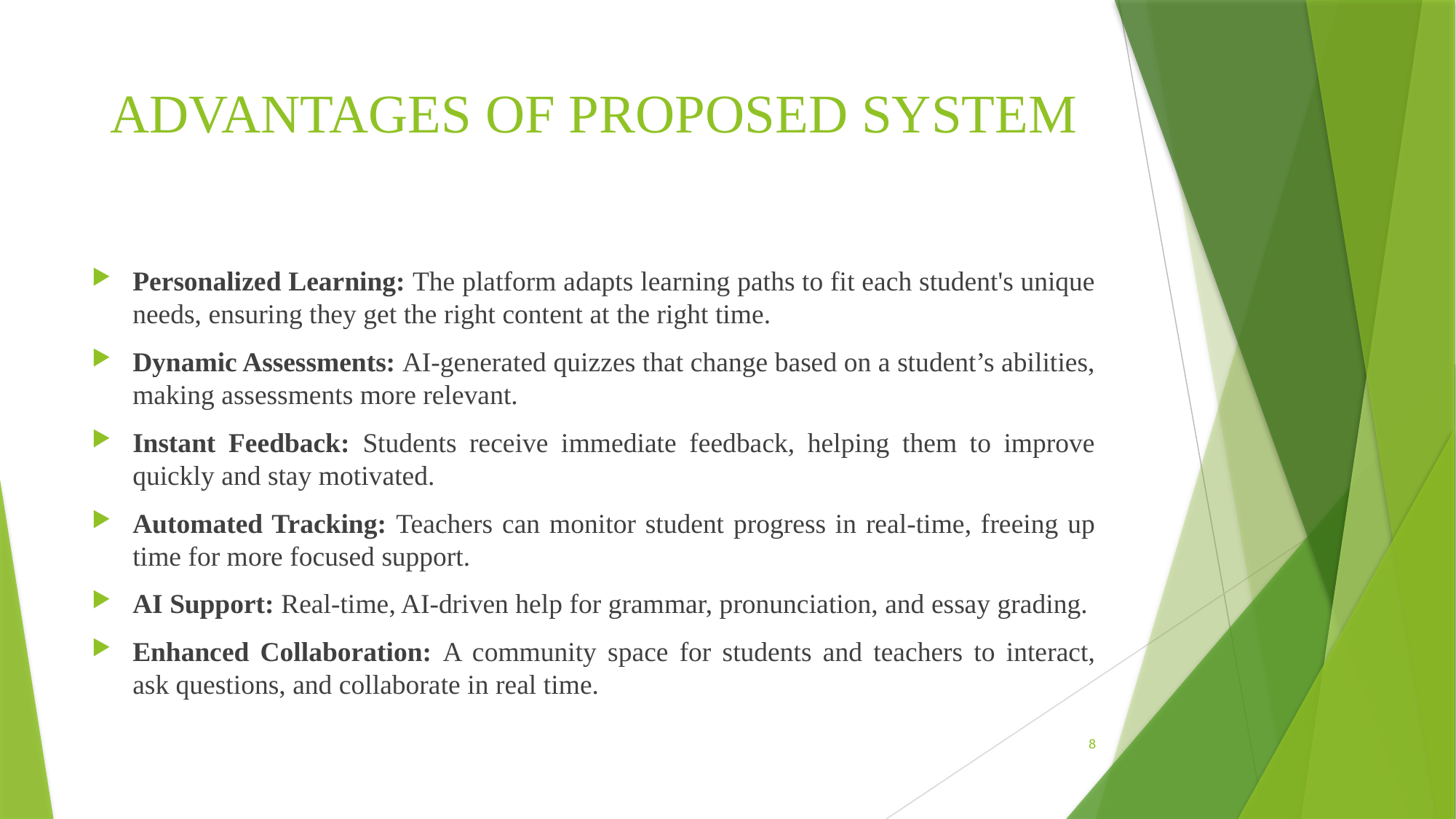

# ADVANTAGES OF PROPOSED SYSTEM
Personalized Learning: The platform adapts learning paths to fit each student's unique needs, ensuring they get the right content at the right time.
Dynamic Assessments: AI-generated quizzes that change based on a student’s abilities, making assessments more relevant.
Instant Feedback: Students receive immediate feedback, helping them to improve quickly and stay motivated.
Automated Tracking: Teachers can monitor student progress in real-time, freeing up time for more focused support.
AI Support: Real-time, AI-driven help for grammar, pronunciation, and essay grading.
Enhanced Collaboration: A community space for students and teachers to interact, ask questions, and collaborate in real time.
8